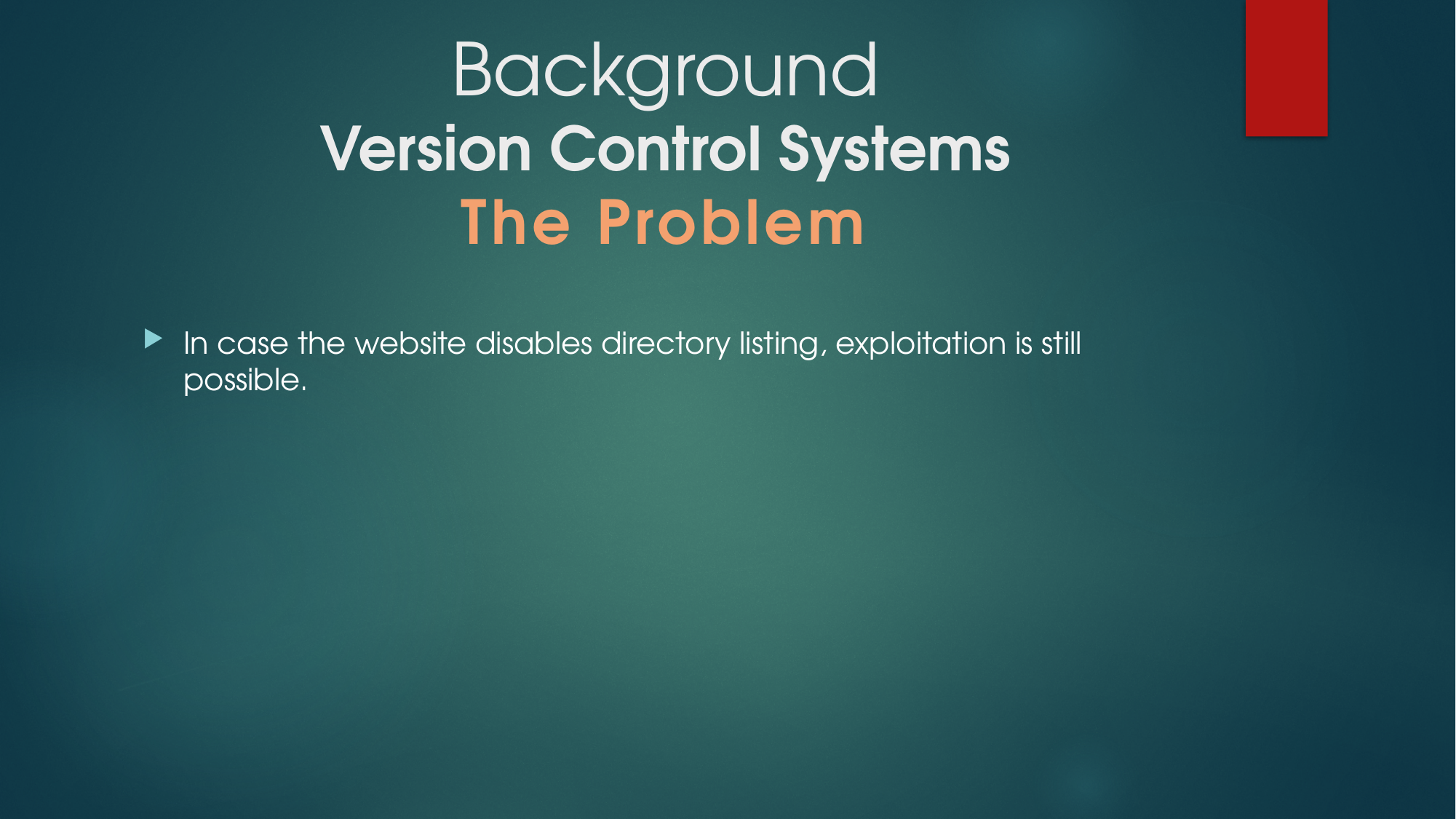

# Background Version Control Systems The Problem
In case the website disables directory listing, exploitation is still possible.